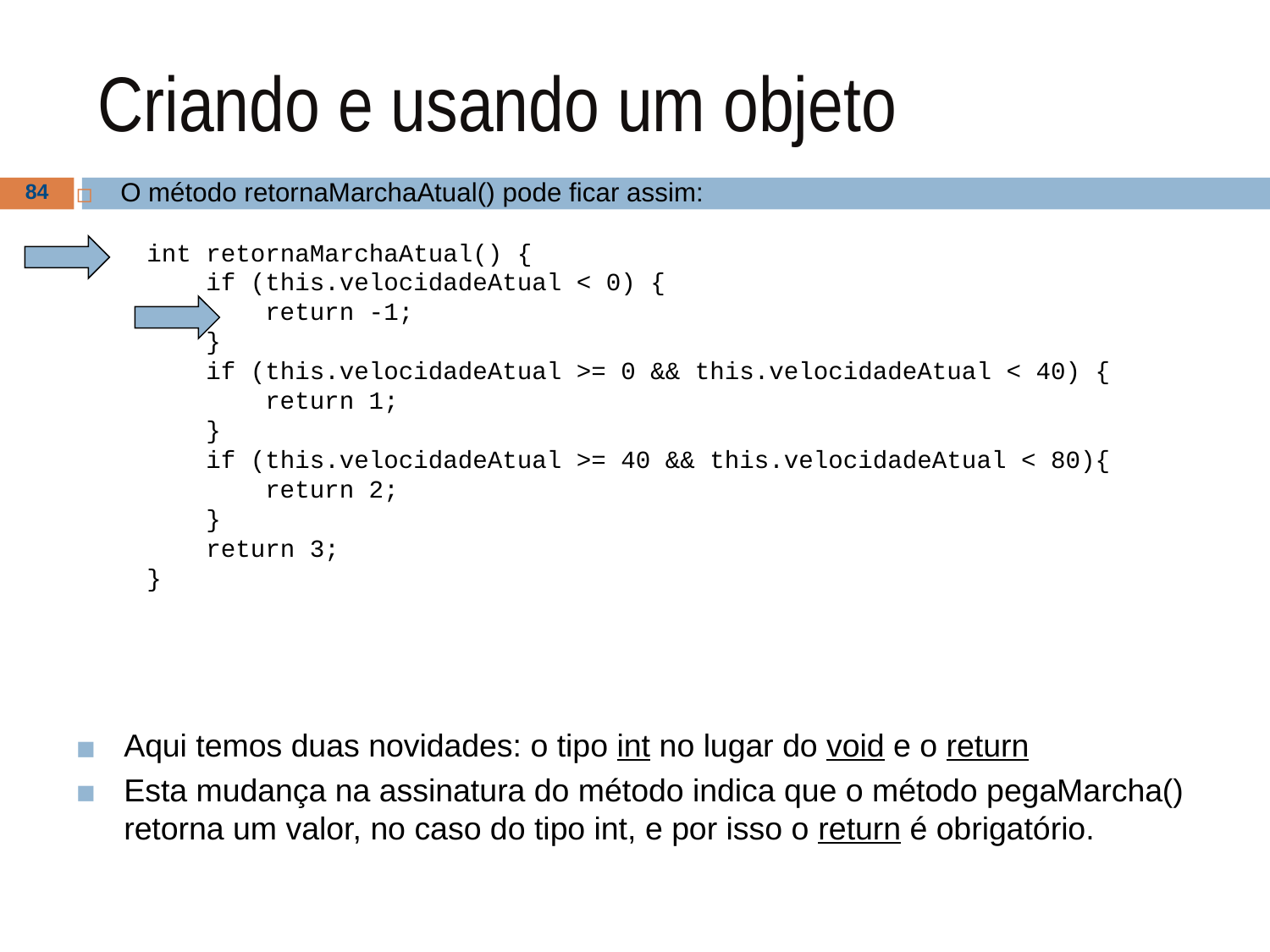

# Criando e usando um objeto
O método retornaMarchaAtual() pode ficar assim:
84

    int retornaMarchaAtual() {
        if (this.velocidadeAtual < 0) {
            return -1;
        }
        if (this.velocidadeAtual >= 0 && this.velocidadeAtual < 40) {
            return 1;
        }
        if (this.velocidadeAtual >= 40 && this.velocidadeAtual < 80){
            return 2;
        }
        return 3;
    }

Aqui temos duas novidades: o tipo int no lugar do void e o return
Esta mudança na assinatura do método indica que o método pegaMarcha() retorna um valor, no caso do tipo int, e por isso o return é obrigatório.